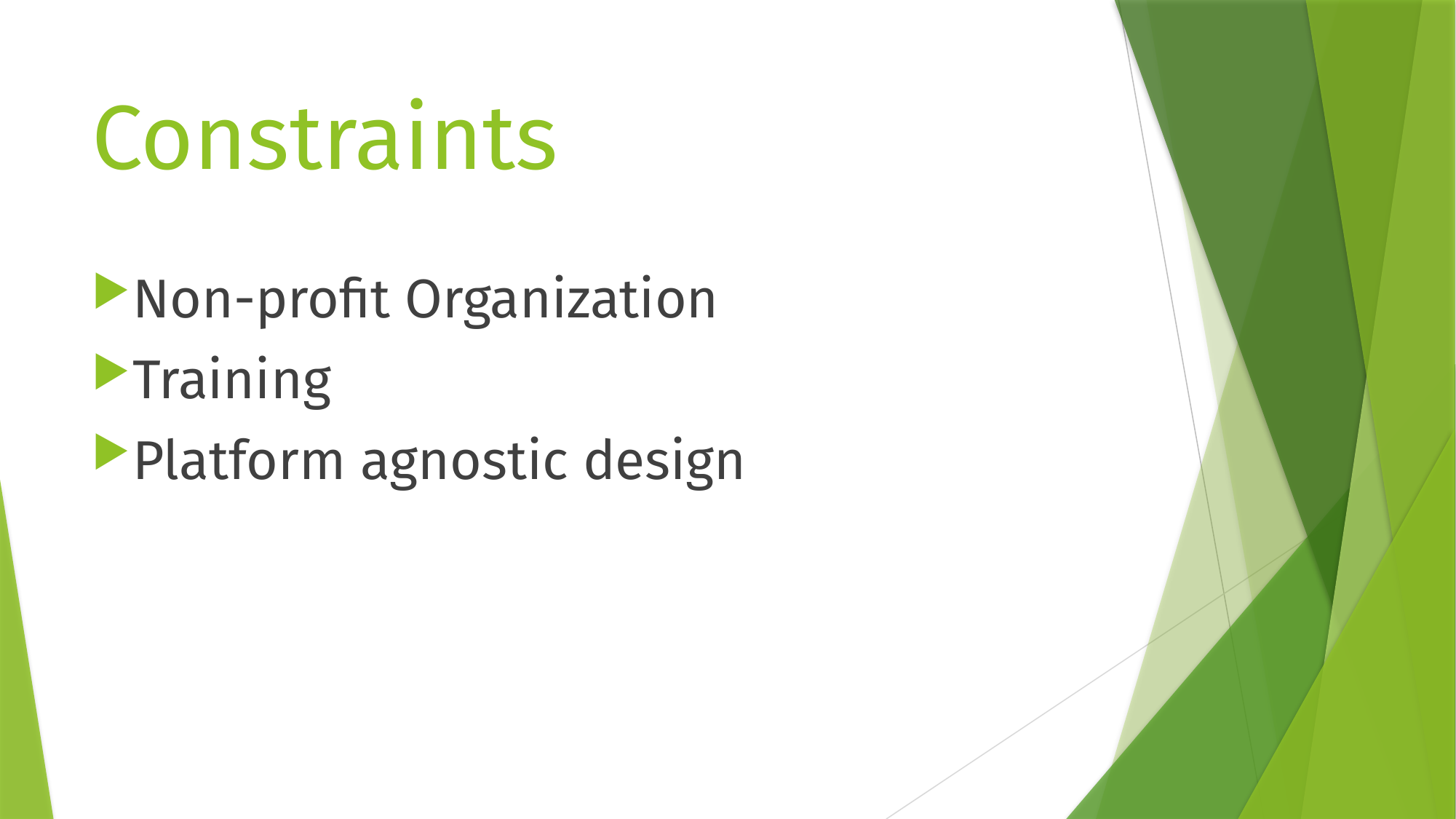

# Constraints
Non-profit Organization
Training
Platform agnostic design